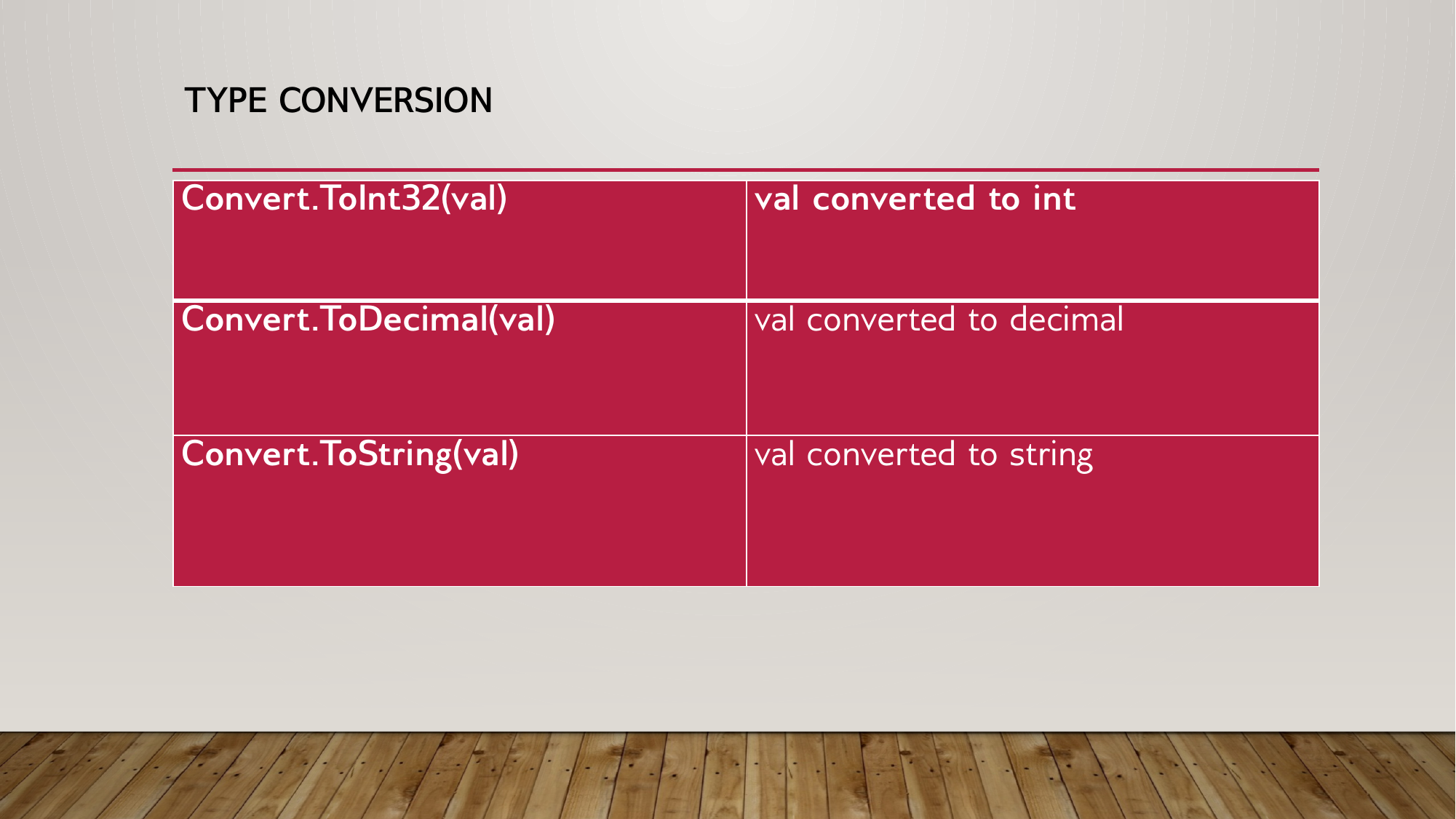

# Type Conversion
| Convert.ToInt32(val) | val converted to int |
| --- | --- |
| Convert.ToDecimal(val) | val converted to decimal |
| Convert.ToString(val) | val converted to string |